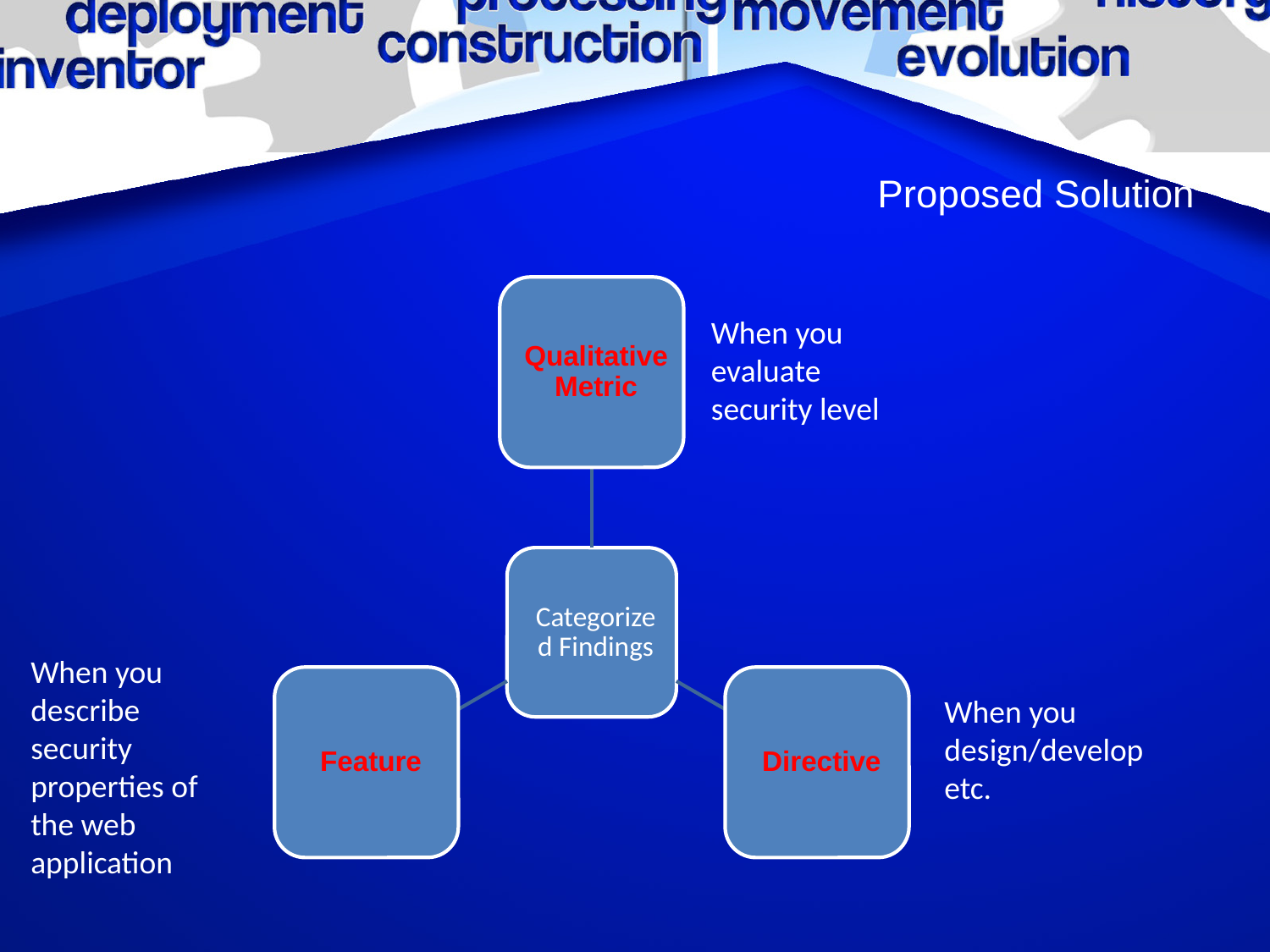

# Proposed Solution
Categorized Findings
Qualitative Metric
Directive
Feature
When you evaluate security level
When you describe security properties of the web application
When you design/develop etc.